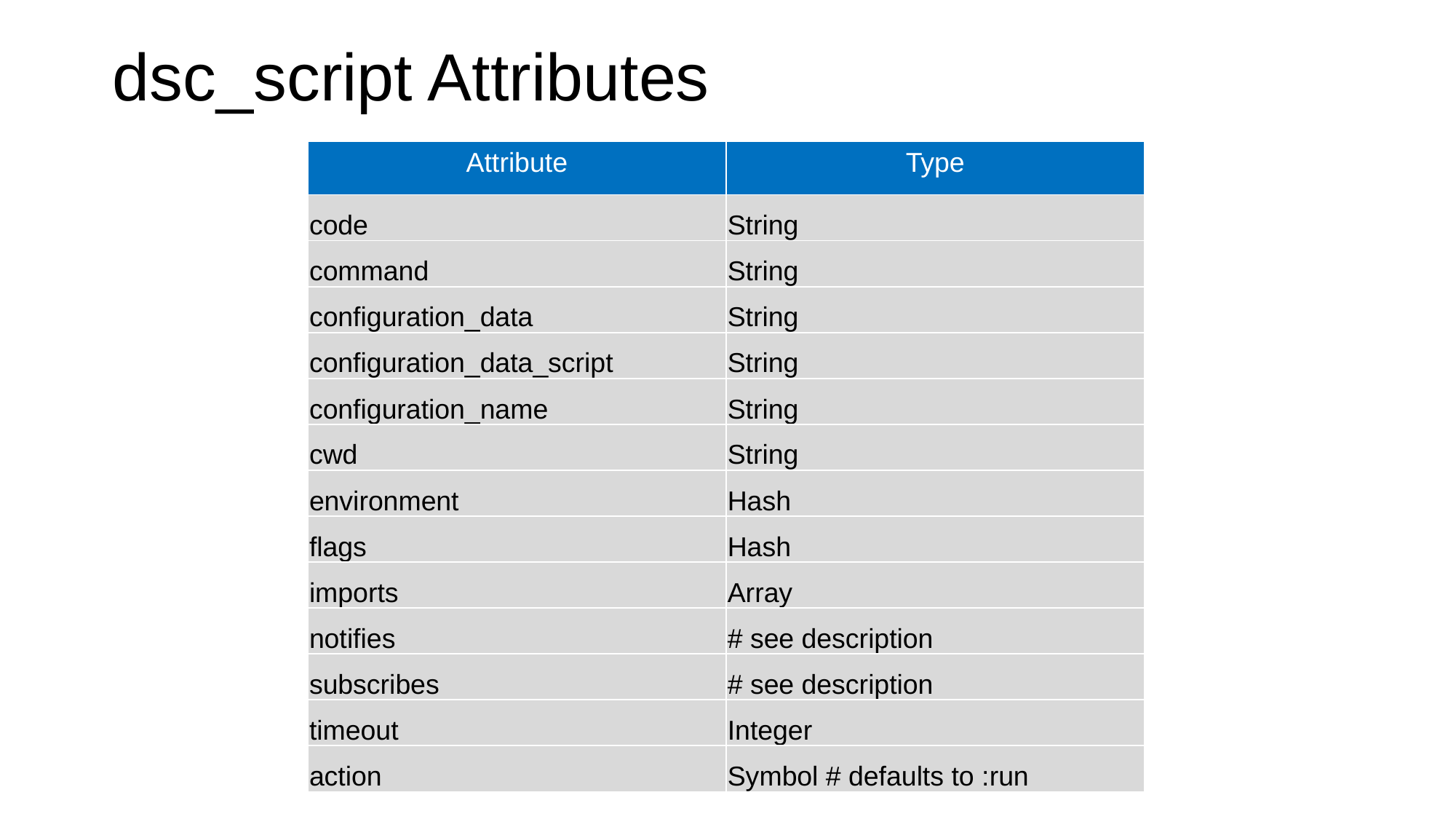

# dsc_script Attributes
| Attribute | Type |
| --- | --- |
| code | String |
| command | String |
| configuration\_data | String |
| configuration\_data\_script | String |
| configuration\_name | String |
| cwd | String |
| environment | Hash |
| flags | Hash |
| imports | Array |
| notifies | # see description |
| subscribes | # see description |
| timeout | Integer |
| action | Symbol # defaults to :run |